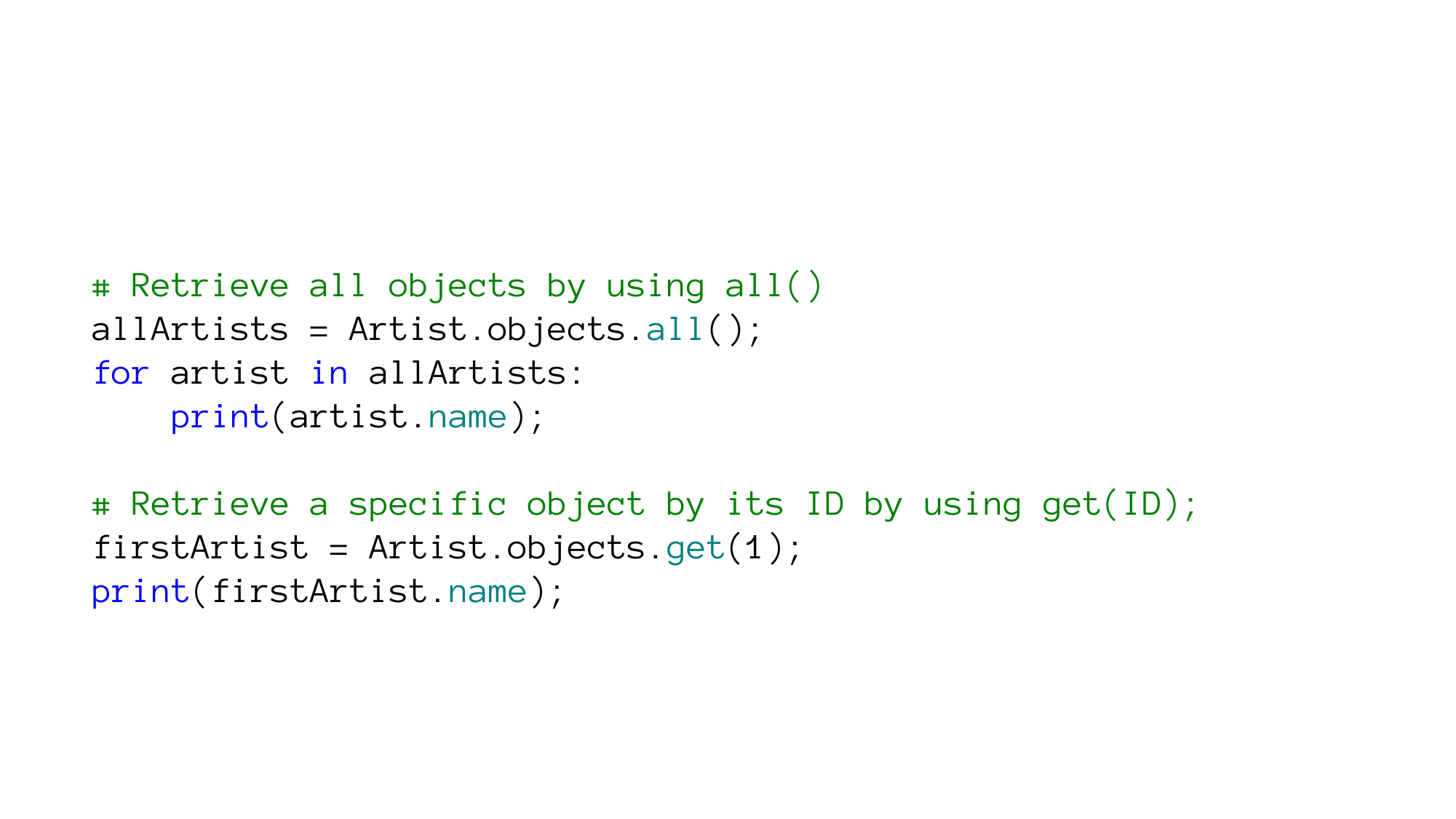

#
# Retrieve all objects by using all()
allArtists = Artist.objects.all();
for artist in allArtists:
    print(artist.name);

# Retrieve a specific object by its ID by using get(ID);
firstArtist = Artist.objects.get(1);
print(firstArtist.name);